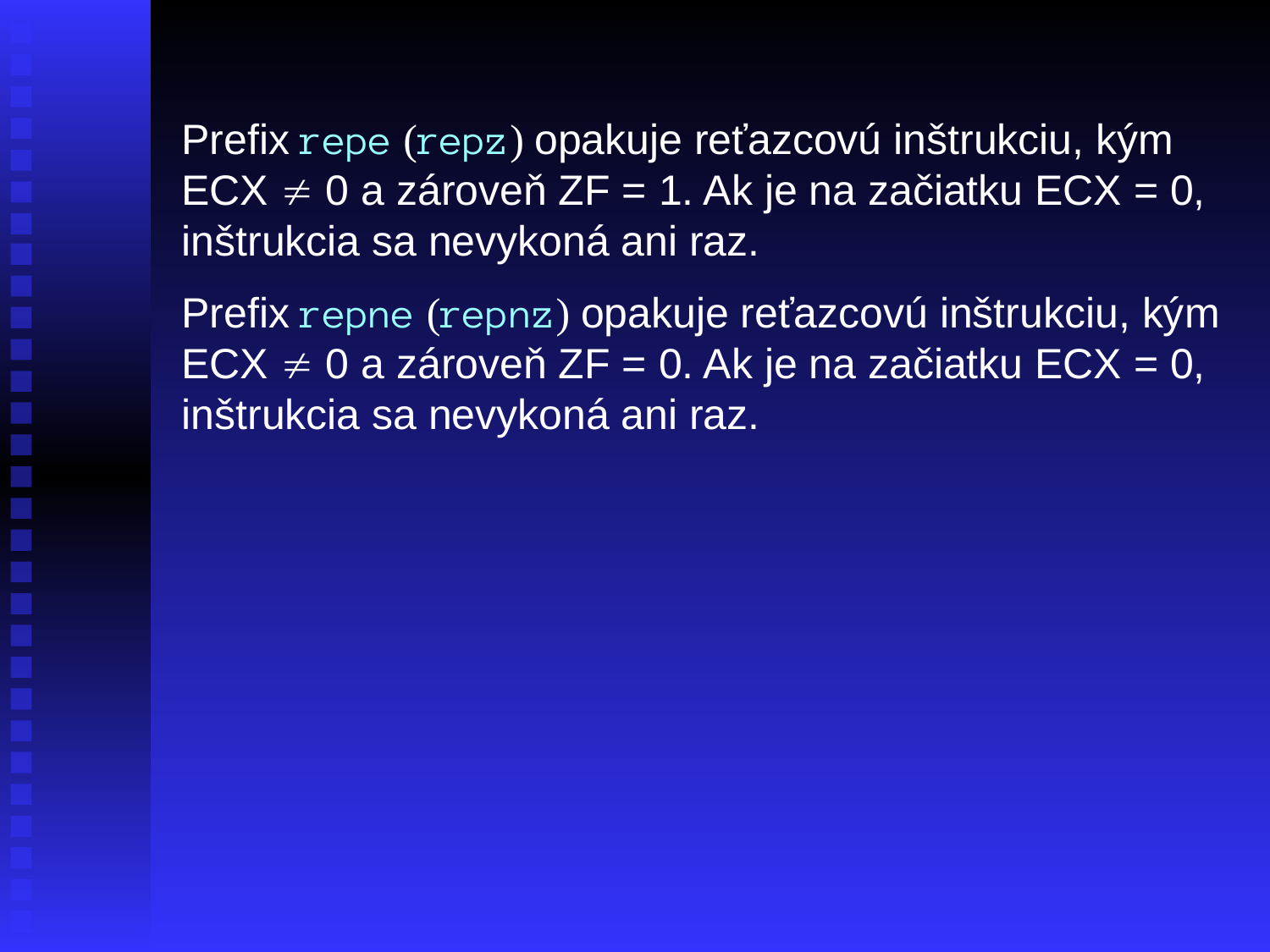

Prefix repe (repz) opakuje reťazcovú inštrukciu, kým ECX ≠ 0 a zároveň ZF = 1. Ak je na začiatku ECX = 0, inštrukcia sa nevykoná ani raz.
Prefix repne (repnz) opakuje reťazcovú inštrukciu, kým ECX ≠ 0 a zároveň ZF = 0. Ak je na začiatku ECX = 0, inštrukcia sa nevykoná ani raz.